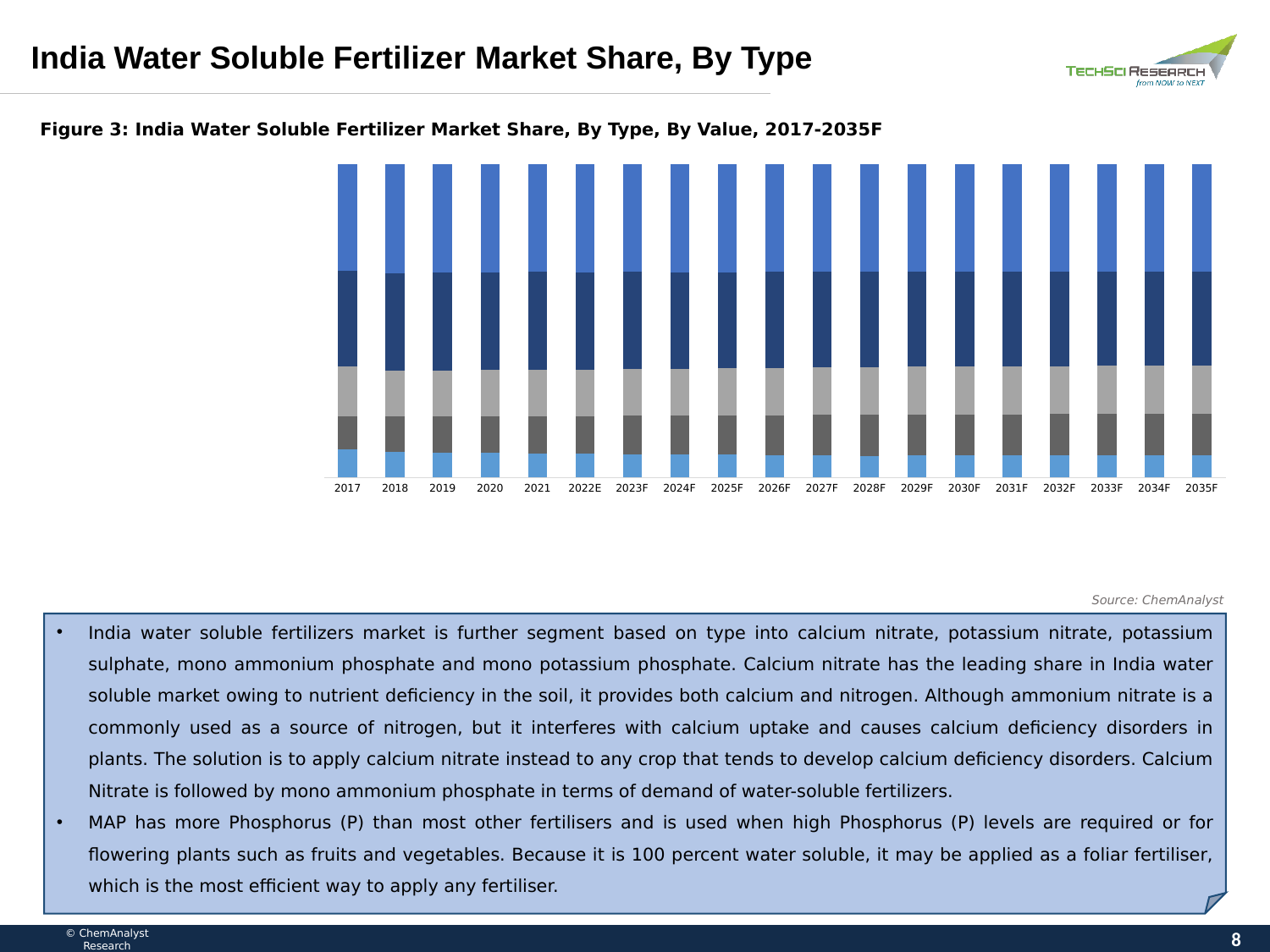

India Water Soluble Fertilizer Market Share, By Type
Figure 3: India Water Soluble Fertilizer Market Share, By Type, By Value, 2017-2035F

### Chart

| Category | Potassium Sulphate (0-0-50) | Mono Potassium Phosphate (0- 52-34) | Potassium Nitrate (13-0-45) | Mono Ammonium Phosphate (12-61-0) | Calcium Nitrate (15.5-0-0-19) |
|---|---|---|---|---|---|
|  | 0.09120826000000001 | 0.10470036000000005 | 0.15703421000000004 | 0.30579487 | 0.3412623 |
|  | 0.08071065000000001 | 0.1142962000000001 | 0.14563262999999999 | 0.31059647 | 0.3487640499999999 |
|  | 0.07941044 | 0.11590243999999995 | 0.14613301999999997 | 0.3111957800000001 | 0.3473583200000001 |
|  | 0.07831024 | 0.11739454000000006 | 0.14683227999999998 | 0.31199584 | 0.34546709999999997 |
|  | 0.07720988 | 0.11898857999999995 | 0.14763188999999996 | 0.31229583000000005 | 0.34387382 |
|  | 0.07560896000000002 | 0.12068670999999988 | 0.14813208999999997 | 0.30999525000000006 | 0.34557699000000003 |
|  | 0.07500787000000002 | 0.12238297000000008 | 0.14893205 | 0.30889447 | 0.3447826399999999 |
|  | 0.07390767 | 0.12387507000000006 | 0.14943131 | 0.3071945300000001 | 0.34559141999999987 |
|  | 0.07280626999999999 | 0.12547902 | 0.15003256 | 0.30659374000000006 | 0.34508840999999996 |
|  | 0.07170371 | 0.12728130999999987 | 0.15073389999999998 | 0.30549194 | 0.34478914000000016 |
|  | 0.07070577000000001 | 0.12887722000000007 | 0.15153243 | 0.30439327 | 0.34449130999999994 |
|  | 0.06960524000000003 | 0.13076938999999999 | 0.15213179999999998 | 0.30319306000000007 | 0.34430051 |
|  | 0.06990193999999998 | 0.13097549000000003 | 0.15243417 | 0.30249100999999995 | 0.3441973899999999 |
|  | 0.07010516000000003 | 0.13126765999999998 | 0.15283133999999995 | 0.30189270000000007 | 0.34390314000000005 |
|  | 0.07020706000000002 | 0.13166550999999996 | 0.15313021999999996 | 0.30149396000000006 | 0.34350325 |
|  | 0.07040753999999998 | 0.13175969000000007 | 0.15322916999999994 | 0.30129417 | 0.34330942999999997 |
|  | 0.07070995 | 0.13215775000000013 | 0.15352749999999998 | 0.30089538 | 0.34270941999999993 |
|  | 0.07101086000000002 | 0.13225581000000003 | 0.15362670999999997 | 0.30039583 | 0.3427107899999999 |
|  | 0.07130964 | 0.13256004000000002 | 0.15342751999999998 | 0.30019472 | 0.34250808 |
Source: ChemAnalyst
India water soluble fertilizers market is further segment based on type into calcium nitrate, potassium nitrate, potassium sulphate, mono ammonium phosphate and mono potassium phosphate. Calcium nitrate has the leading share in India water soluble market owing to nutrient deficiency in the soil, it provides both calcium and nitrogen. Although ammonium nitrate is a commonly used as a source of nitrogen, but it interferes with calcium uptake and causes calcium deficiency disorders in plants. The solution is to apply calcium nitrate instead to any crop that tends to develop calcium deficiency disorders. Calcium Nitrate is followed by mono ammonium phosphate in terms of demand of water-soluble fertilizers.
MAP has more Phosphorus (P) than most other fertilisers and is used when high Phosphorus (P) levels are required or for flowering plants such as fruits and vegetables. Because it is 100 percent water soluble, it may be applied as a foliar fertiliser, which is the most efficient way to apply any fertiliser.
8